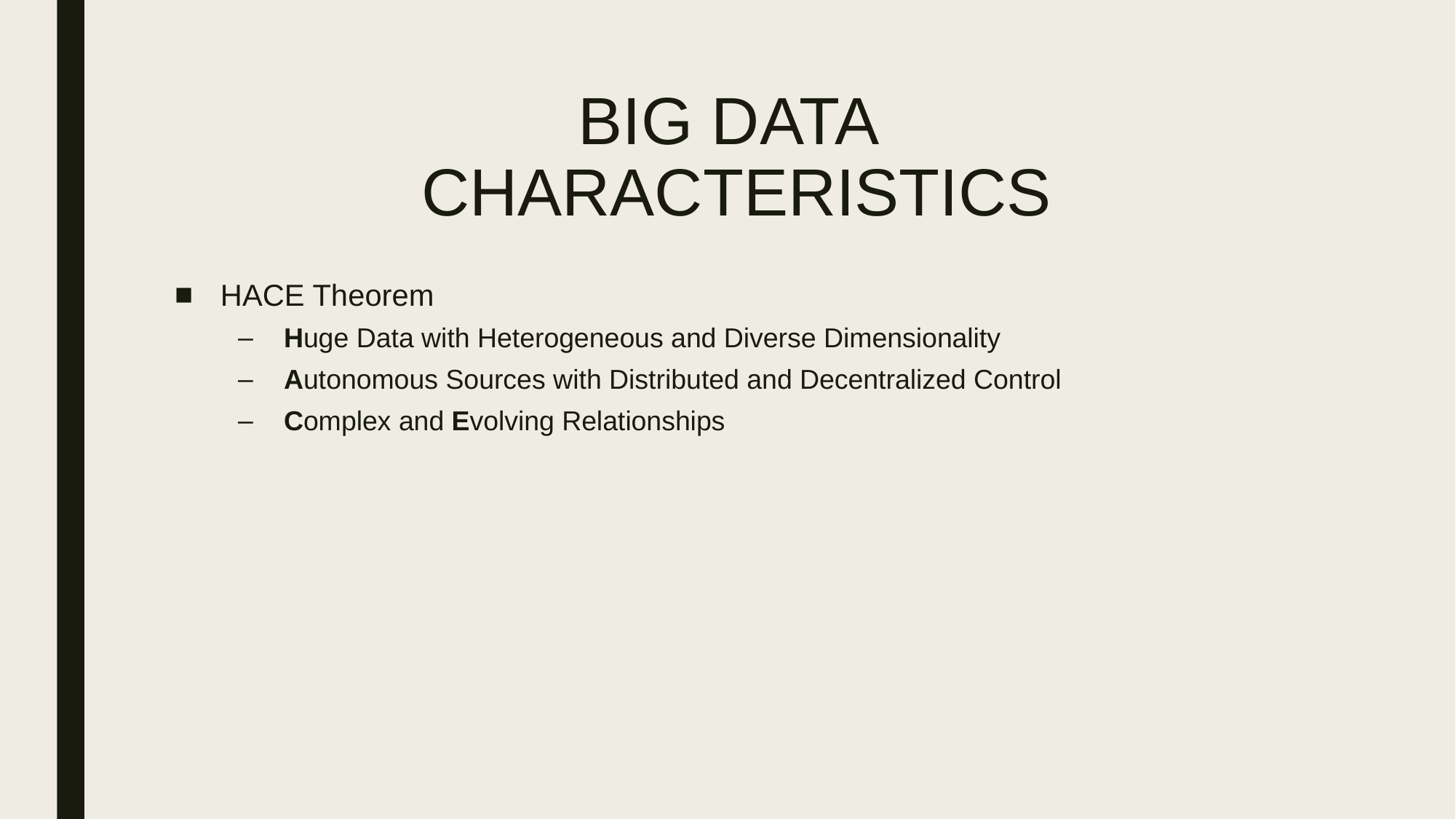

# BIG DATA CHARACTERISTICS
HACE Theorem
Huge Data with Heterogeneous and Diverse Dimensionality
Autonomous Sources with Distributed and Decentralized Control
Complex and Evolving Relationships